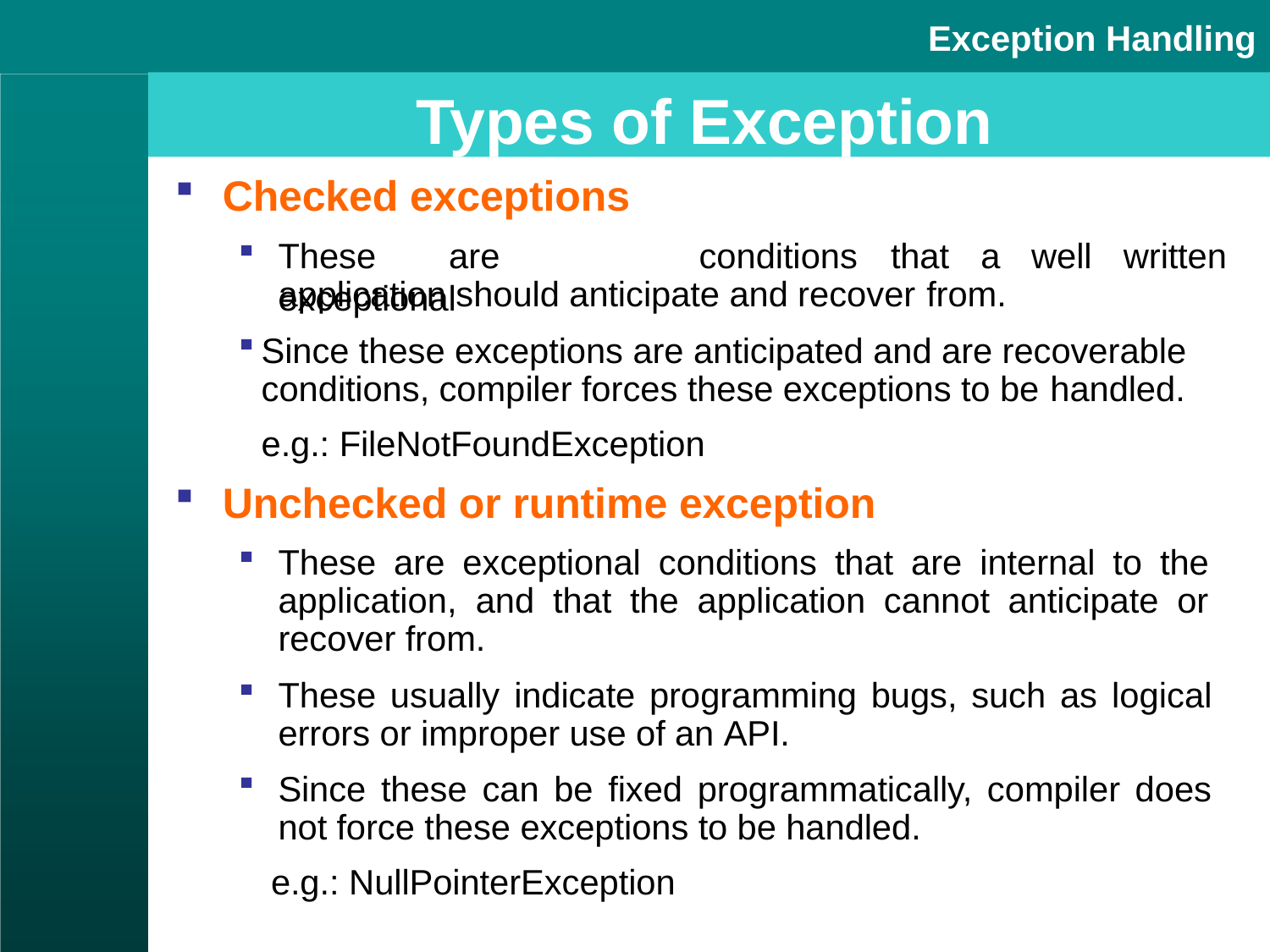

Exception Handling

# Types of Exception

Checked exceptions
These	are	exceptional
conditions	that	a	well	written
application should anticipate and recover from.
Since these exceptions are anticipated and are recoverable  conditions, compiler forces these exceptions to be handled.
e.g.: FileNotFoundException
Unchecked or runtime exception
These are exceptional conditions that are internal to the  application, and that the application cannot anticipate or  recover from.
These usually indicate programming bugs, such as logical  errors or improper use of an API.
Since these can be fixed programmatically, compiler does  not force these exceptions to be handled.
e.g.: NullPointerException